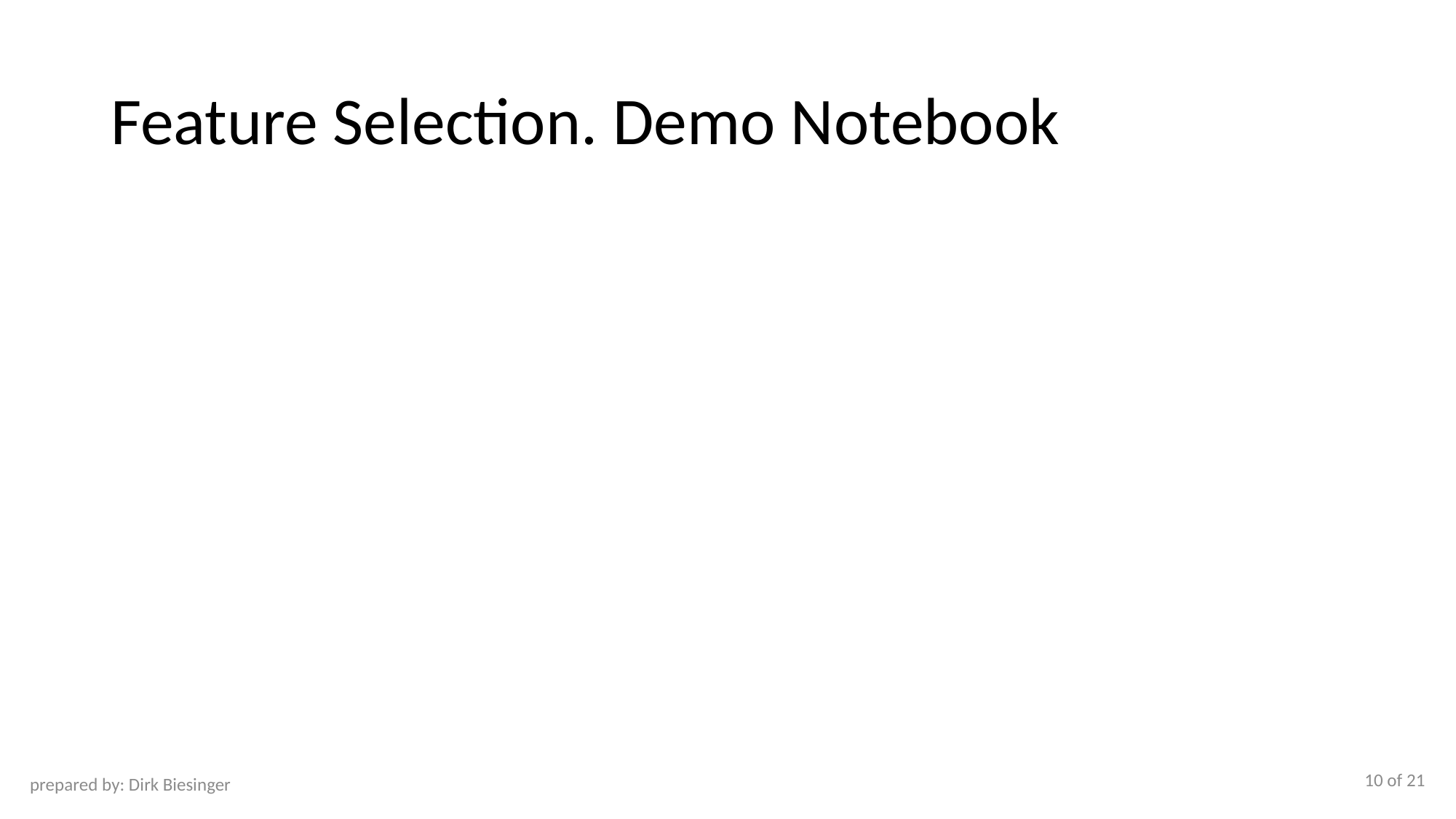

# Feature Selection. Demo Notebook

10 of 21
prepared by: Dirk Biesinger